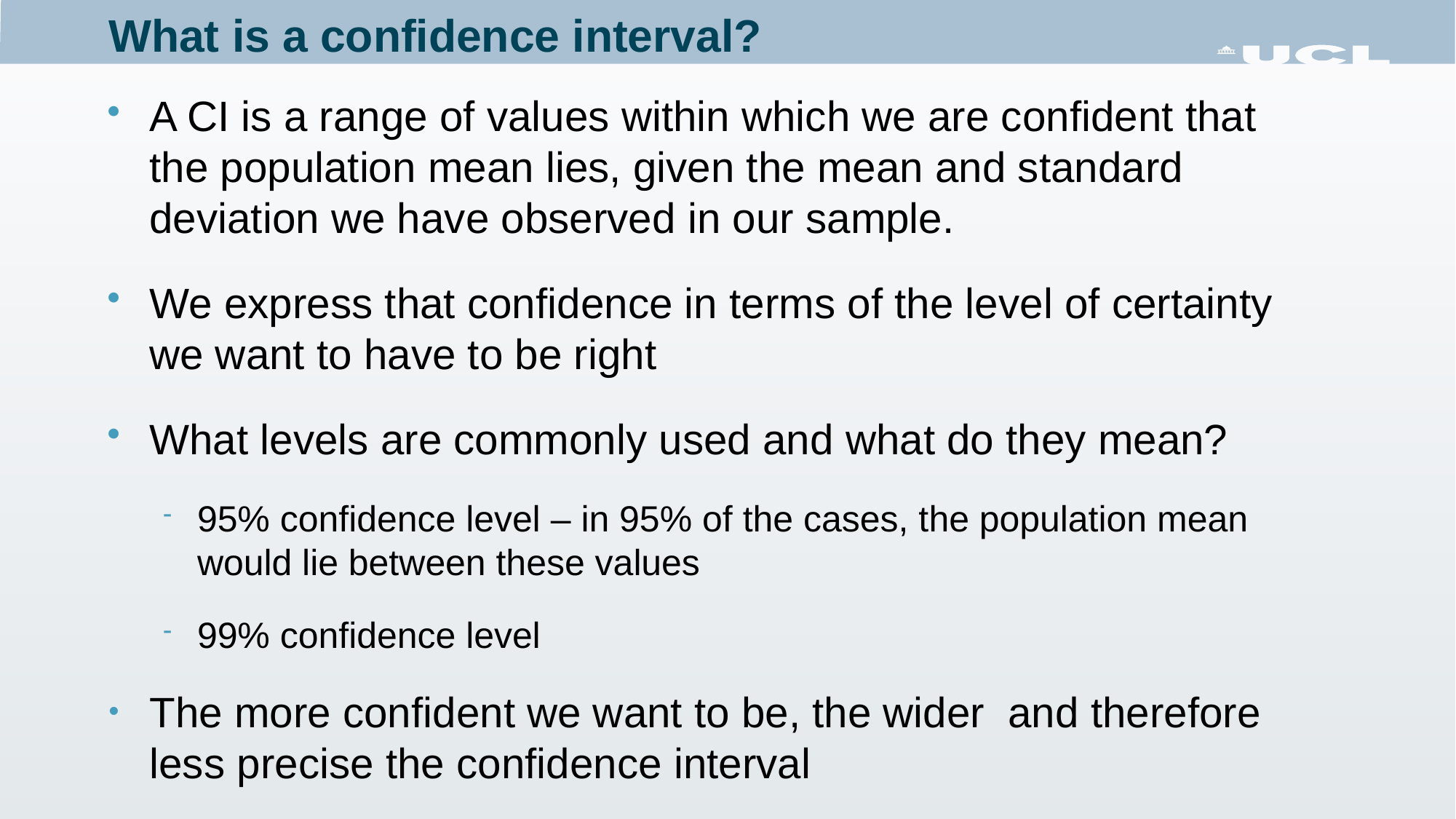

What is a confidence interval?
A CI is a range of values within which we are confident that the population mean lies, given the mean and standard deviation we have observed in our sample.
We express that confidence in terms of the level of certainty we want to have to be right
What levels are commonly used and what do they mean?
95% confidence level – in 95% of the cases, the population mean would lie between these values
99% confidence level
The more confident we want to be, the wider  and therefore less precise the confidence interval